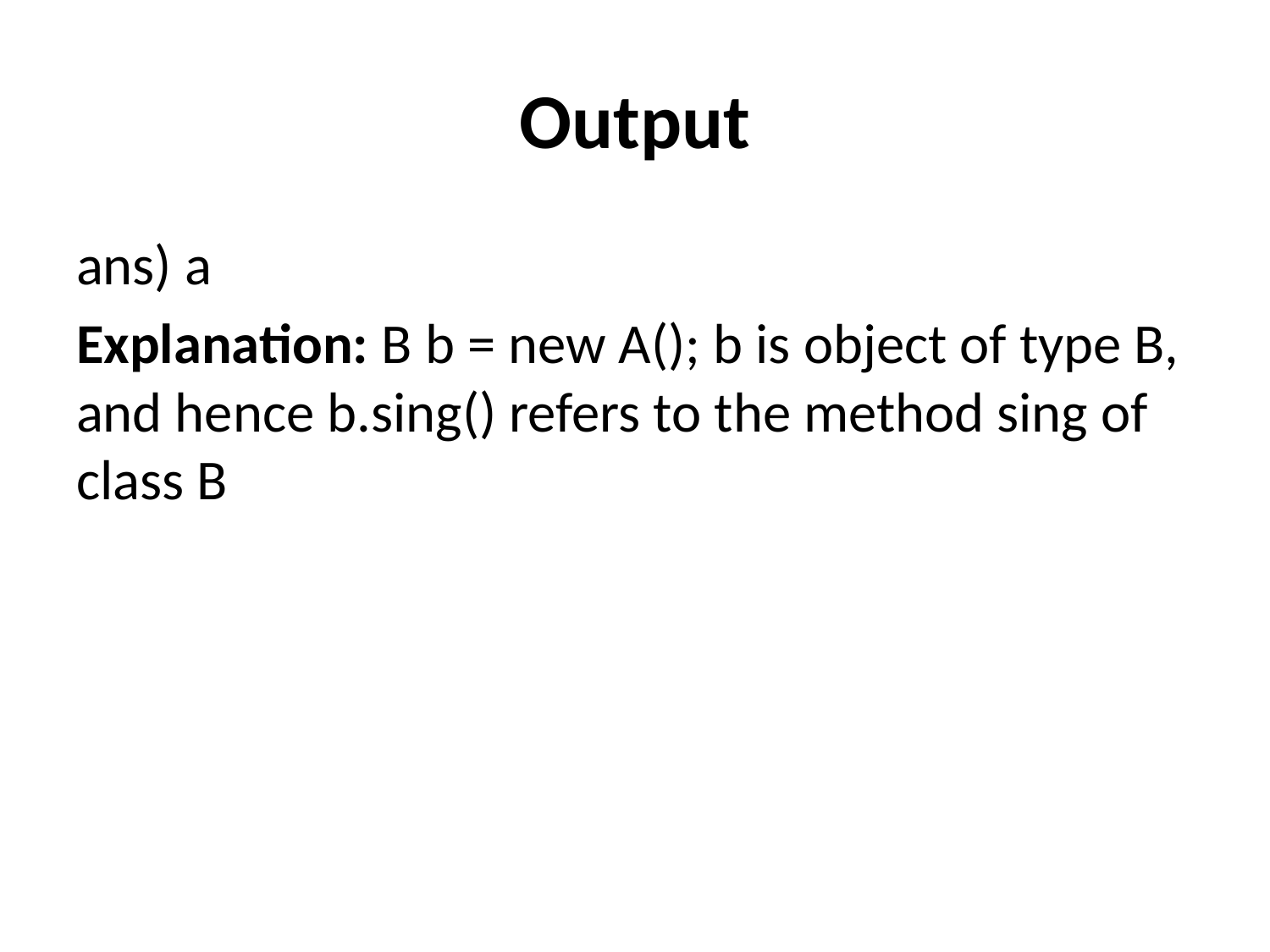

# Output
ans) a
Explanation: B b = new A(); b is object of type B, and hence b.sing() refers to the method sing of class B